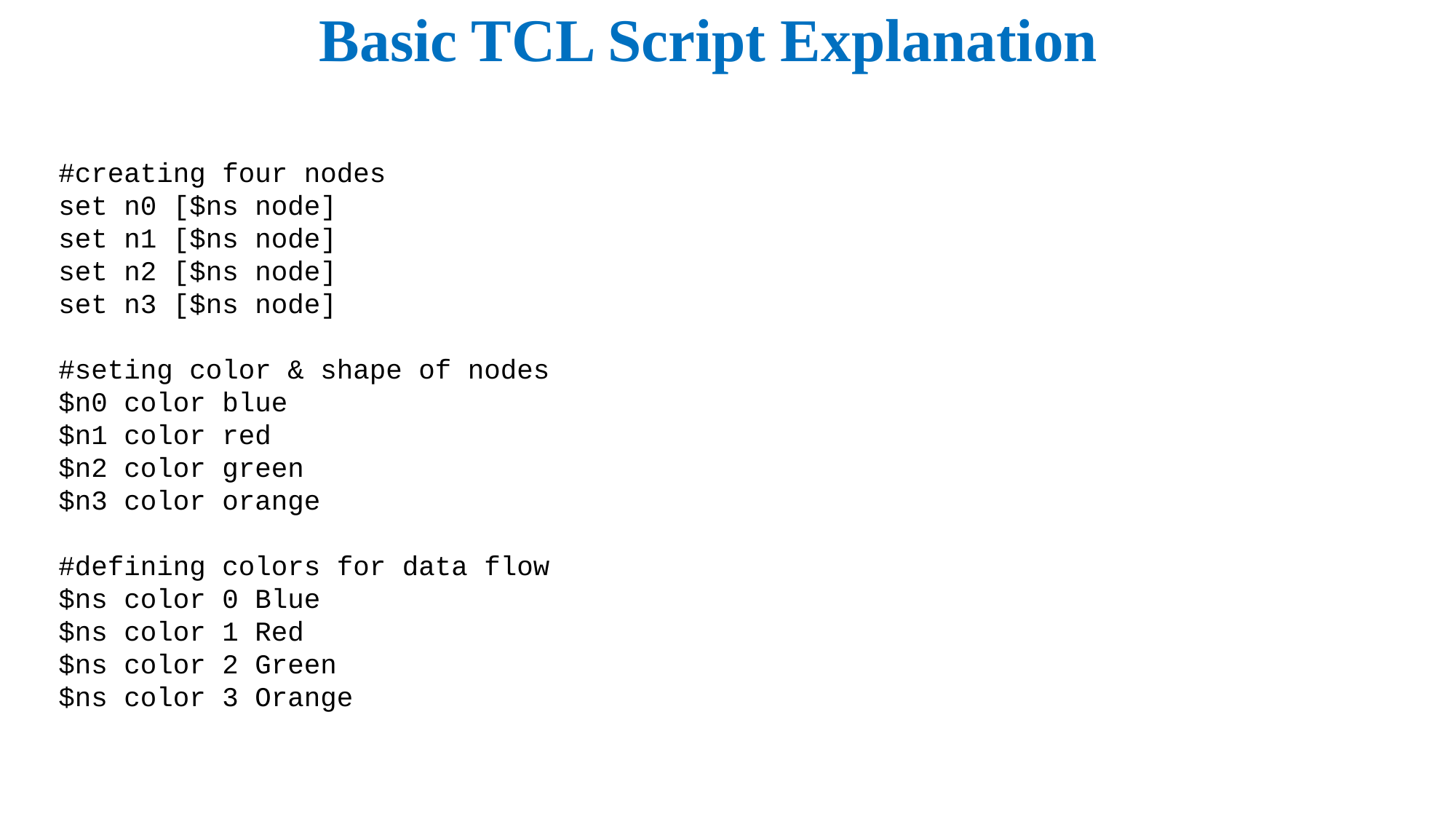

Basic TCL Script Explanation
#creating four nodes
set n0 [$ns node]
set n1 [$ns node]
set n2 [$ns node]
set n3 [$ns node]

#seting color & shape of nodes
$n0 color blue
$n1 color red
$n2 color green
$n3 color orange

#defining colors for data flow
$ns color 0 Blue
$ns color 1 Red
$ns color 2 Green
$ns color 3 Orange